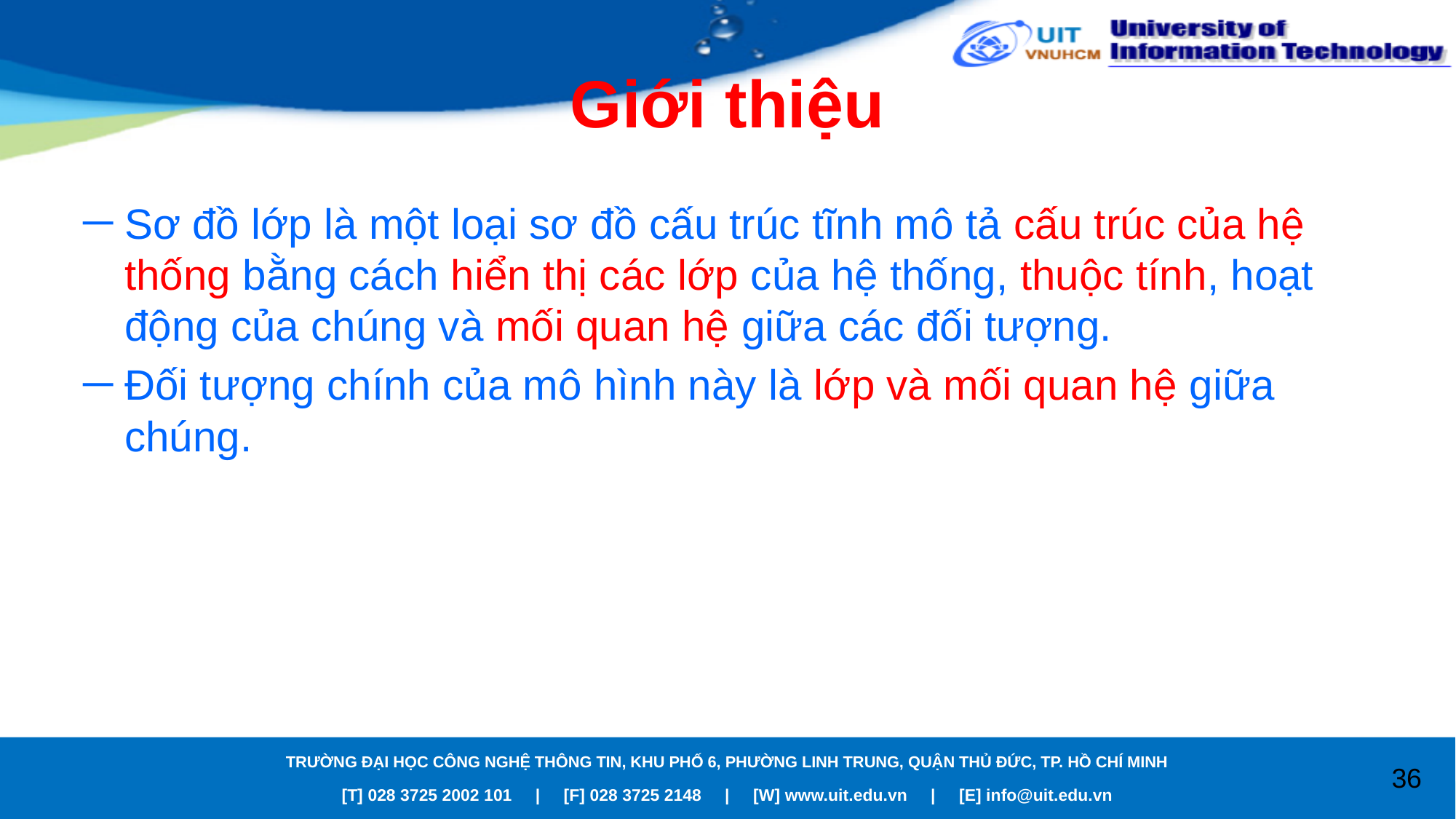

# Giới thiệu
Sơ đồ lớp là một loại sơ đồ cấu trúc tĩnh mô tả cấu trúc của hệ thống bằng cách hiển thị các lớp của hệ thống, thuộc tính, hoạt động của chúng và mối quan hệ giữa các đối tượng.
Đối tượng chính của mô hình này là lớp và mối quan hệ giữa chúng.